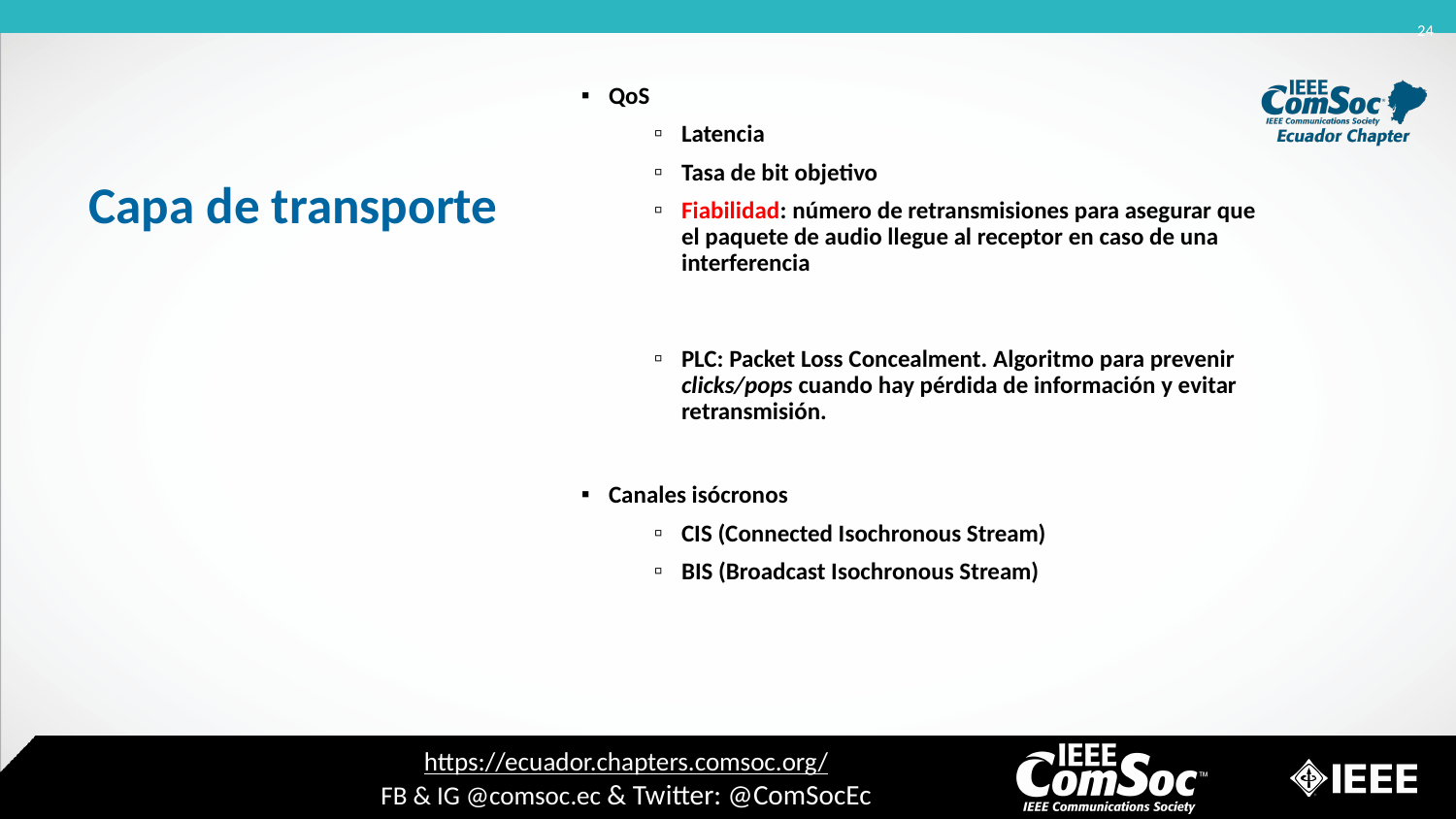

24
QoS
Latencia
Tasa de bit objetivo
Fiabilidad: número de retransmisiones para asegurar que el paquete de audio llegue al receptor en caso de una interferencia

PLC: Packet Loss Concealment. Algoritmo para prevenir clicks/pops cuando hay pérdida de información y evitar retransmisión.

Canales isócronos
CIS (Connected Isochronous Stream)
BIS (Broadcast Isochronous Stream)
# Capa de transporte